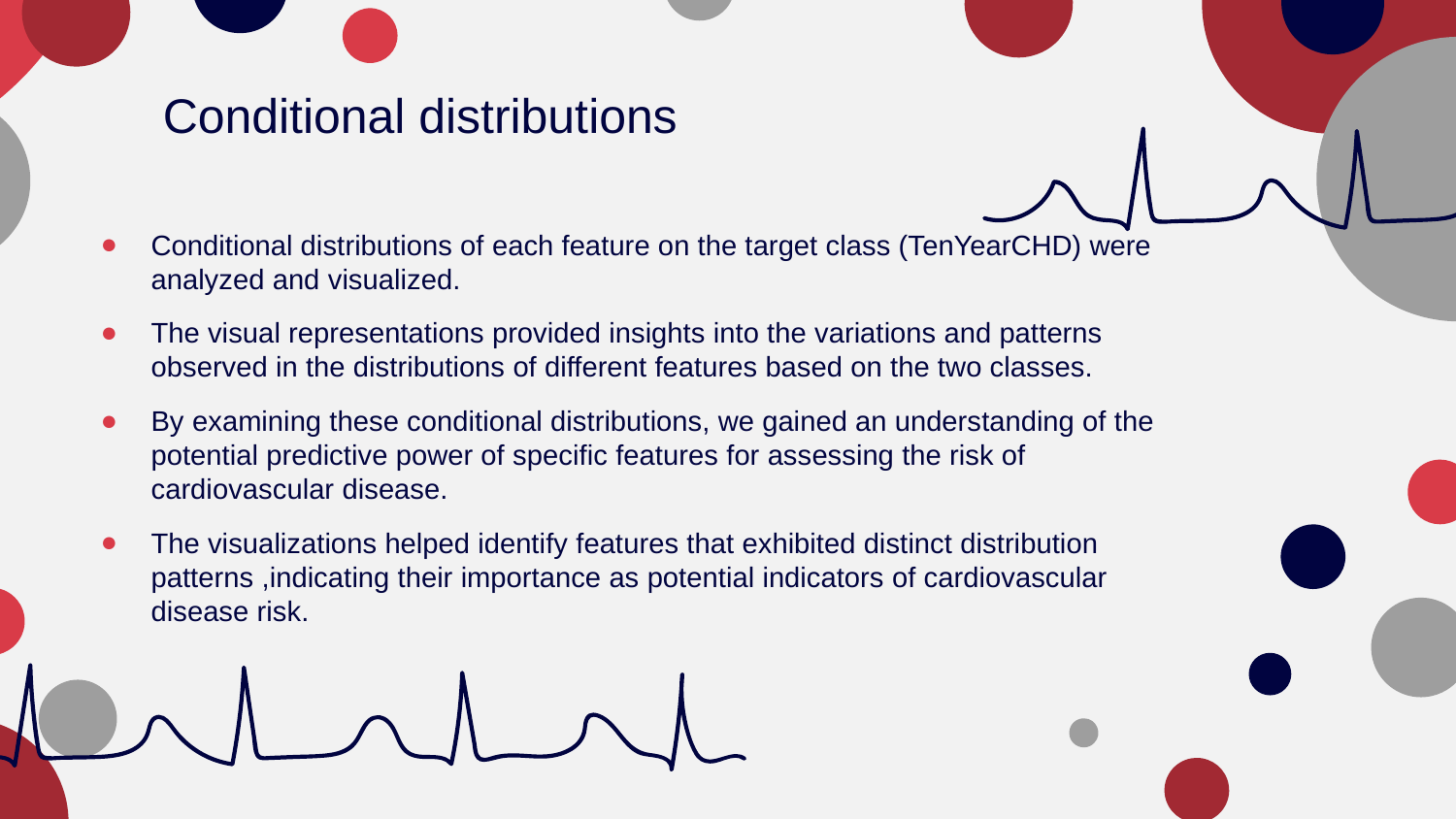

# Conditional distributions

Conditional distributions of each feature on the target class (TenYearCHD) were analyzed and visualized.
The visual representations provided insights into the variations and patterns observed in the distributions of different features based on the two classes.
By examining these conditional distributions, we gained an understanding of the potential predictive power of specific features for assessing the risk of cardiovascular disease.
The visualizations helped identify features that exhibited distinct distribution patterns ,indicating their importance as potential indicators of cardiovascular disease risk.